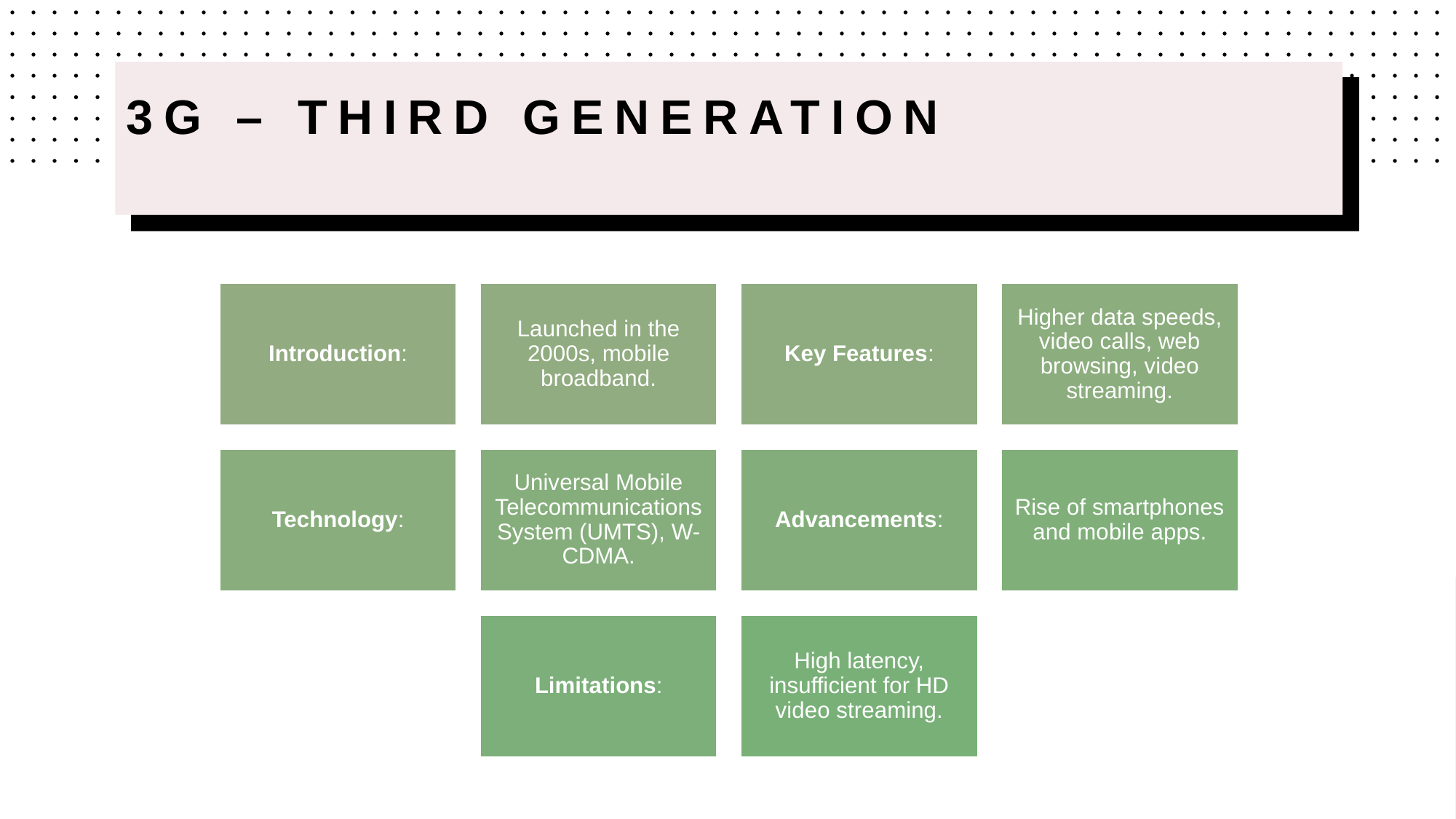

# 3G – Third Generation
Introduction:
Launched in the 2000s, mobile broadband.
Key Features:
Higher data speeds, video calls, web browsing, video streaming.
Technology:
Universal Mobile Telecommunications System (UMTS), W-CDMA.
Advancements:
Rise of smartphones and mobile apps.
Limitations:
High latency, insufficient for HD video streaming.